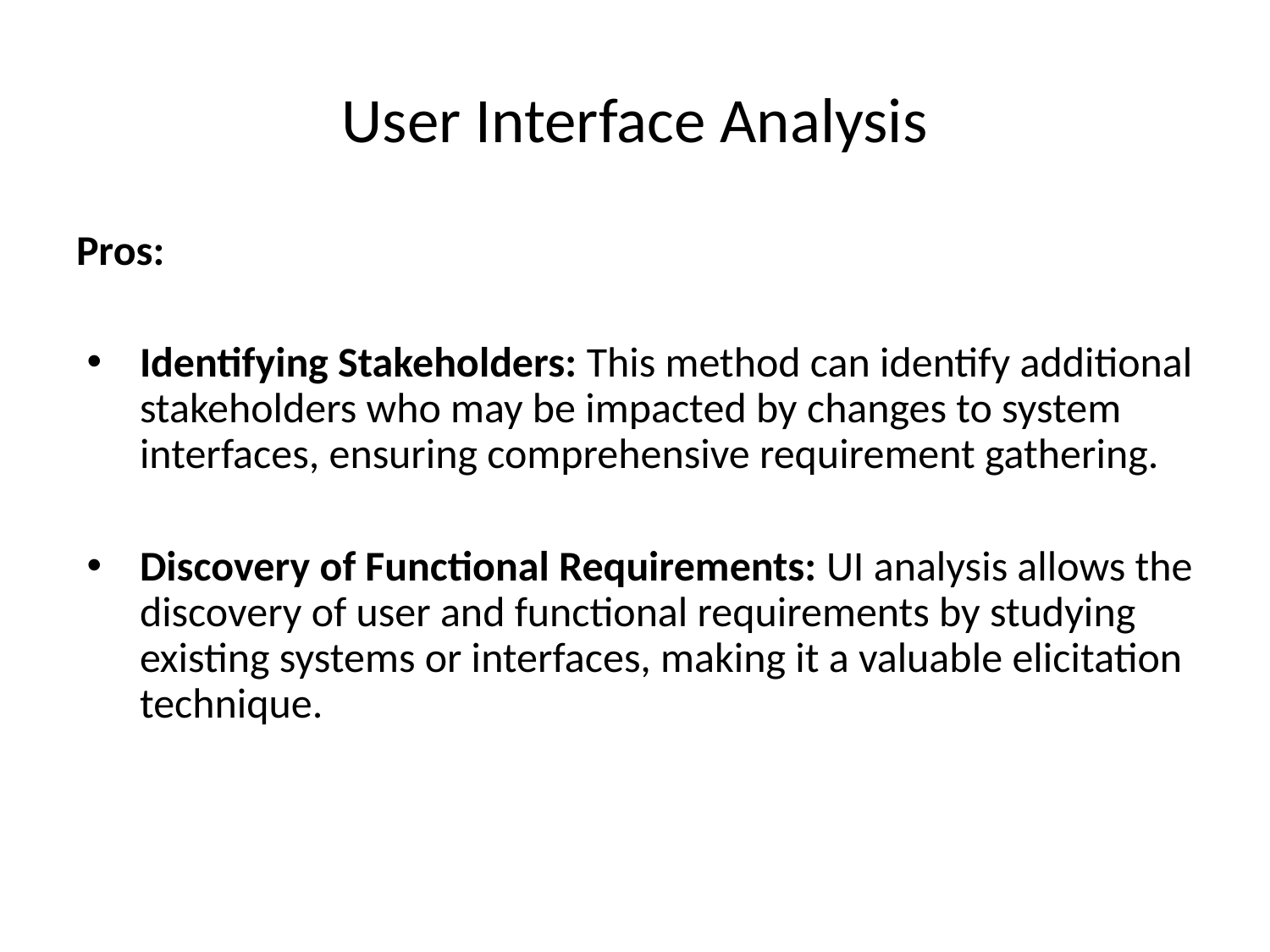

# User Interface Analysis
Pros:

Identifying Stakeholders: This method can identify additional stakeholders who may be impacted by changes to system interfaces, ensuring comprehensive requirement gathering.

Discovery of Functional Requirements: UI analysis allows the discovery of user and functional requirements by studying existing systems or interfaces, making it a valuable elicitation technique.